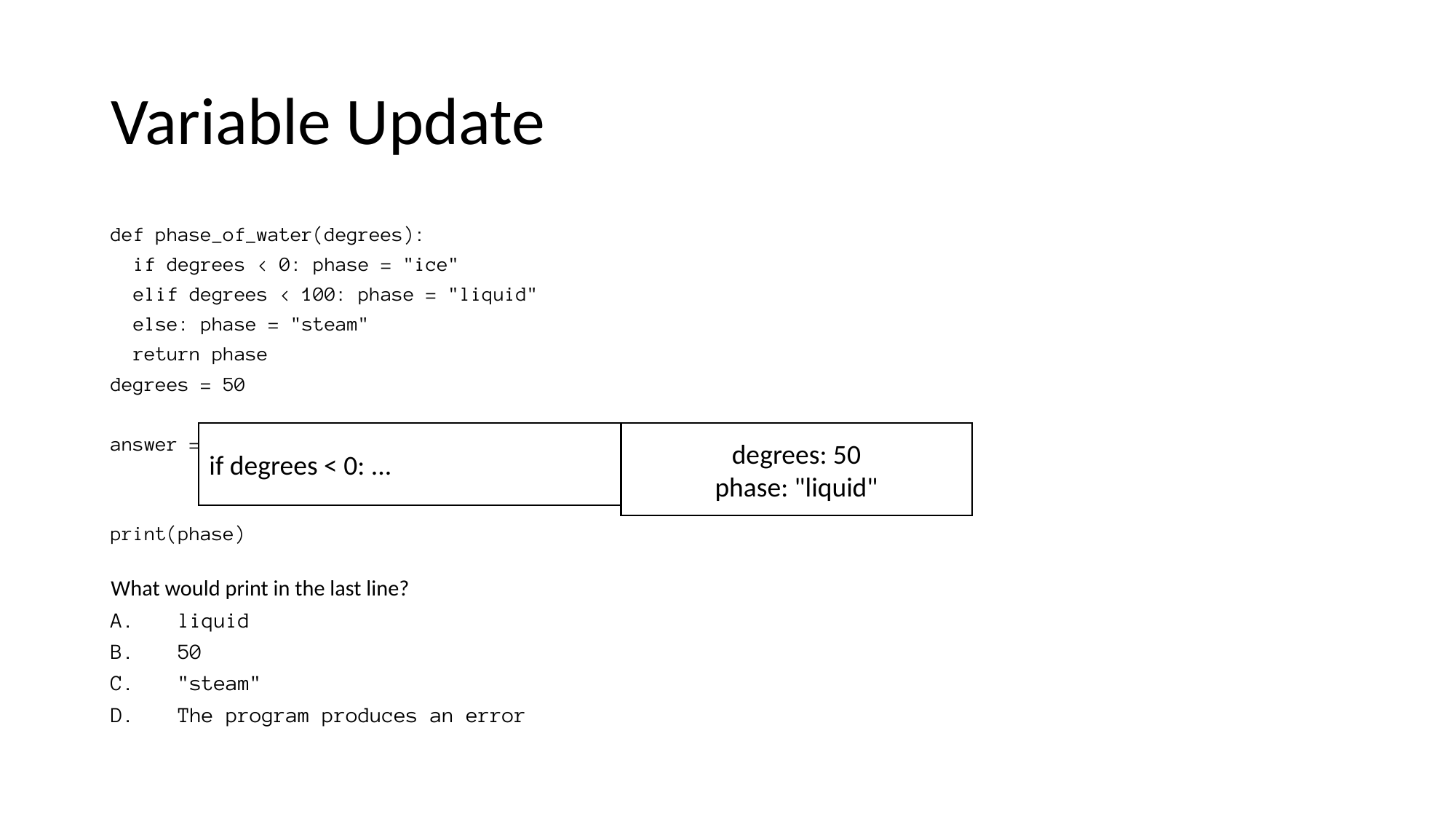

# Variable Update
def phase_of_water(degrees):
  if degrees < 0: phase = "ice"
  elif degrees < 100: phase = "liquid"
  else: phase = "steam"
  return phase
degrees = 50

answer =

print(phase)

What would print in the last line?
liquid
50
"steam"
The program produces an error
if degrees < 0: ...
degrees: 50
phase: "liquid"